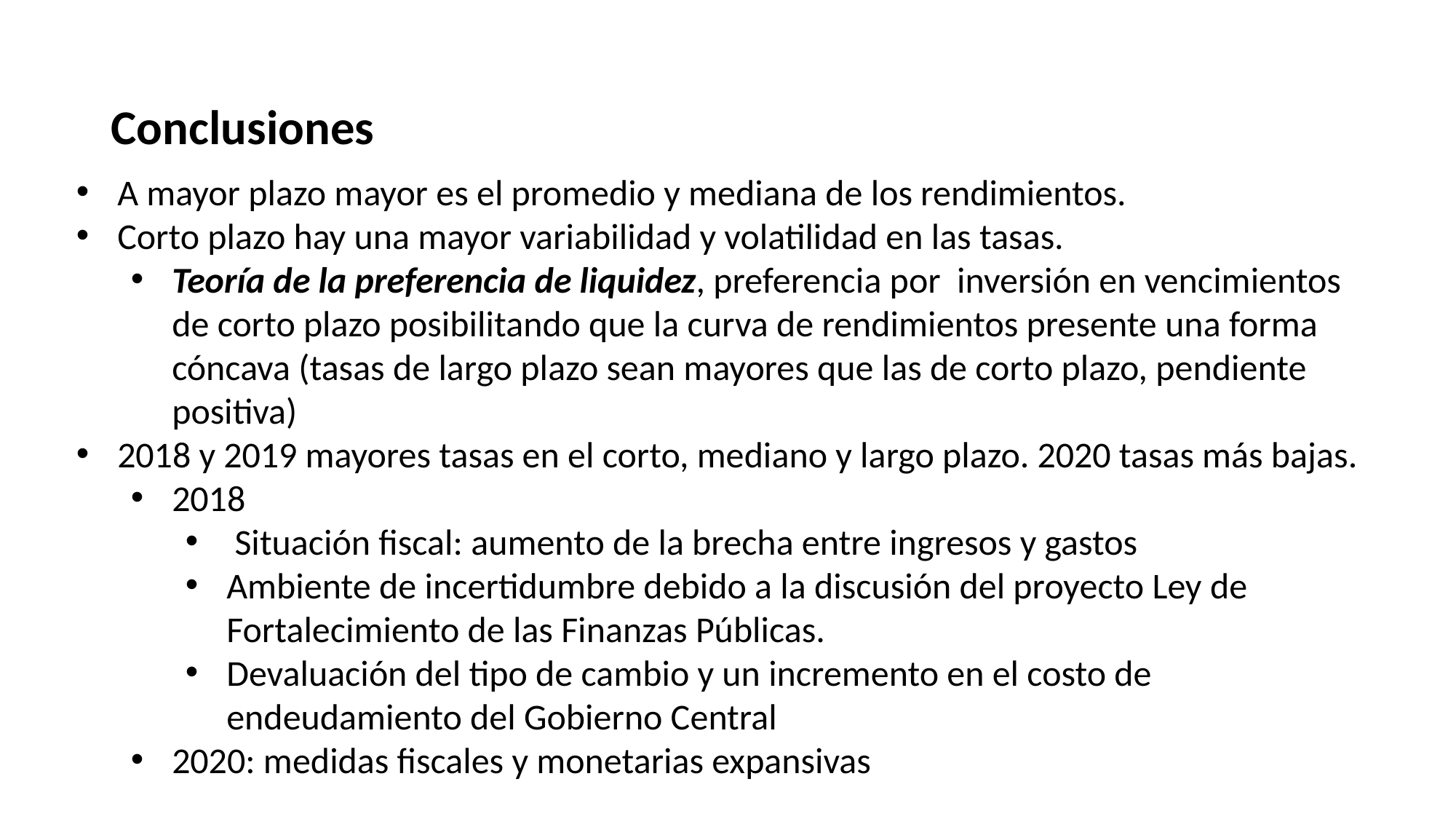

Conclusiones
A mayor plazo mayor es el promedio y mediana de los rendimientos.
Corto plazo hay una mayor variabilidad y volatilidad en las tasas.
Teoría de la preferencia de liquidez, preferencia por  inversión en vencimientos de corto plazo posibilitando que la curva de rendimientos presente una forma cóncava (tasas de largo plazo sean mayores que las de corto plazo, pendiente positiva)
2018 y 2019 mayores tasas en el corto, mediano y largo plazo. 2020 tasas más bajas.
2018
 Situación fiscal: aumento de la brecha entre ingresos y gastos
Ambiente de incertidumbre debido a la discusión del proyecto Ley de Fortalecimiento de las Finanzas Públicas.
Devaluación del tipo de cambio y un incremento en el costo de endeudamiento del Gobierno Central
2020: medidas fiscales y monetarias expansivas